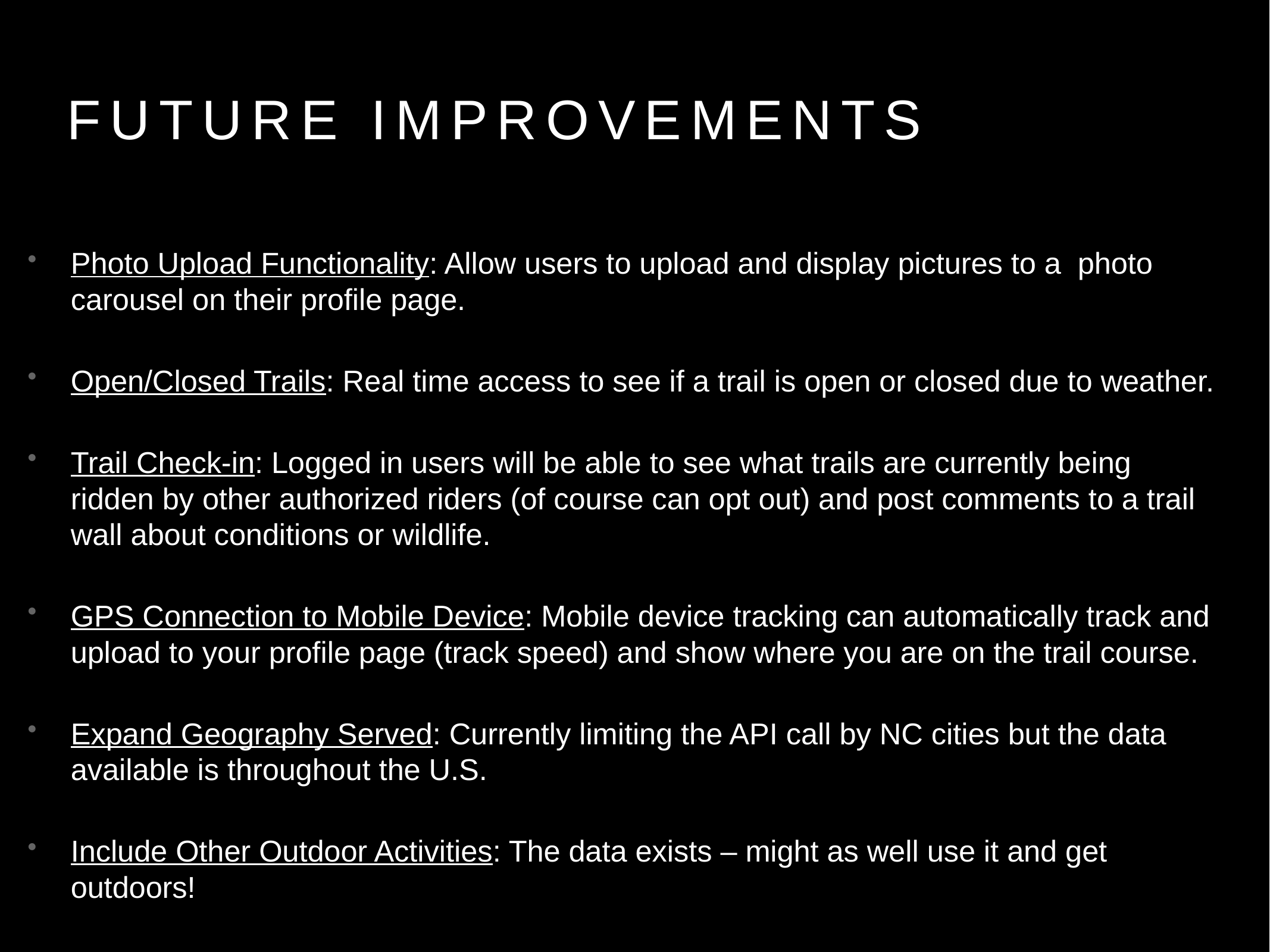

# future Improvements
Photo Upload Functionality: Allow users to upload and display pictures to a  photo carousel on their profile page.
Open/Closed Trails: Real time access to see if a trail is open or closed due to weather.
Trail Check-in: Logged in users will be able to see what trails are currently being ridden by other authorized riders (of course can opt out) and post comments to a trail wall about conditions or wildlife.
GPS Connection to Mobile Device: Mobile device tracking can automatically track and upload to your profile page (track speed) and show where you are on the trail course.
Expand Geography Served: Currently limiting the API call by NC cities but the data available is throughout the U.S.
Include Other Outdoor Activities: The data exists – might as well use it and get outdoors!